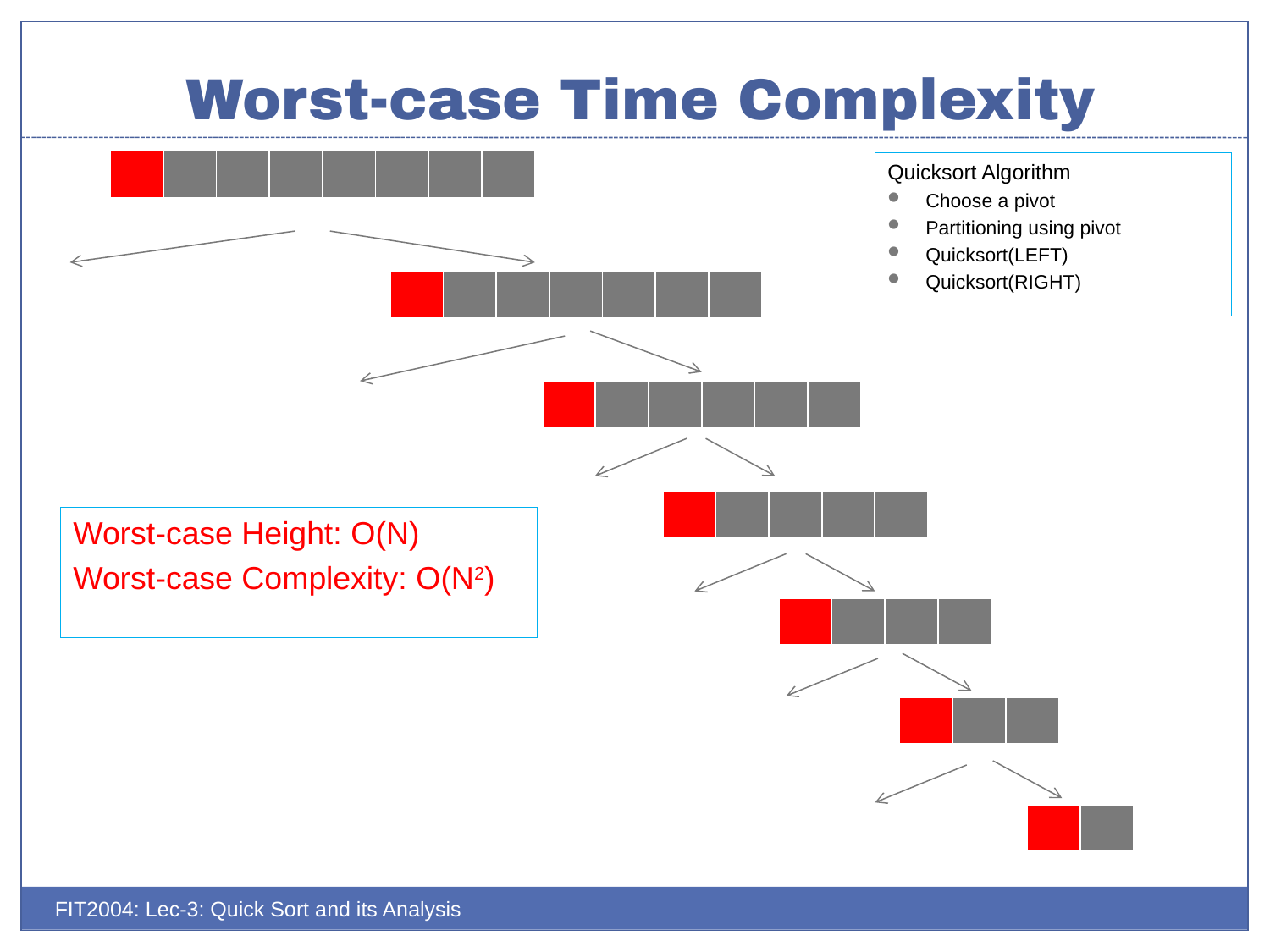

# Worst-case Time Complexity
|  |  |  |  |  |  |  |  |
| --- | --- | --- | --- | --- | --- | --- | --- |
Quicksort Algorithm
Choose a pivot
Partitioning using pivot
Quicksort(LEFT)
Quicksort(RIGHT)
|  |  |  |  |  |  |  |
| --- | --- | --- | --- | --- | --- | --- |
|  |  |  |  |  |  |
| --- | --- | --- | --- | --- | --- |
|  |  |  |  |  |
| --- | --- | --- | --- | --- |
Worst-case Height: O(N)
Worst-case Complexity: O(N2)
|  |  |  |  |
| --- | --- | --- | --- |
|  |  |  |
| --- | --- | --- |
|  |  |
| --- | --- |
FIT2004: Lec-3: Quick Sort and its Analysis